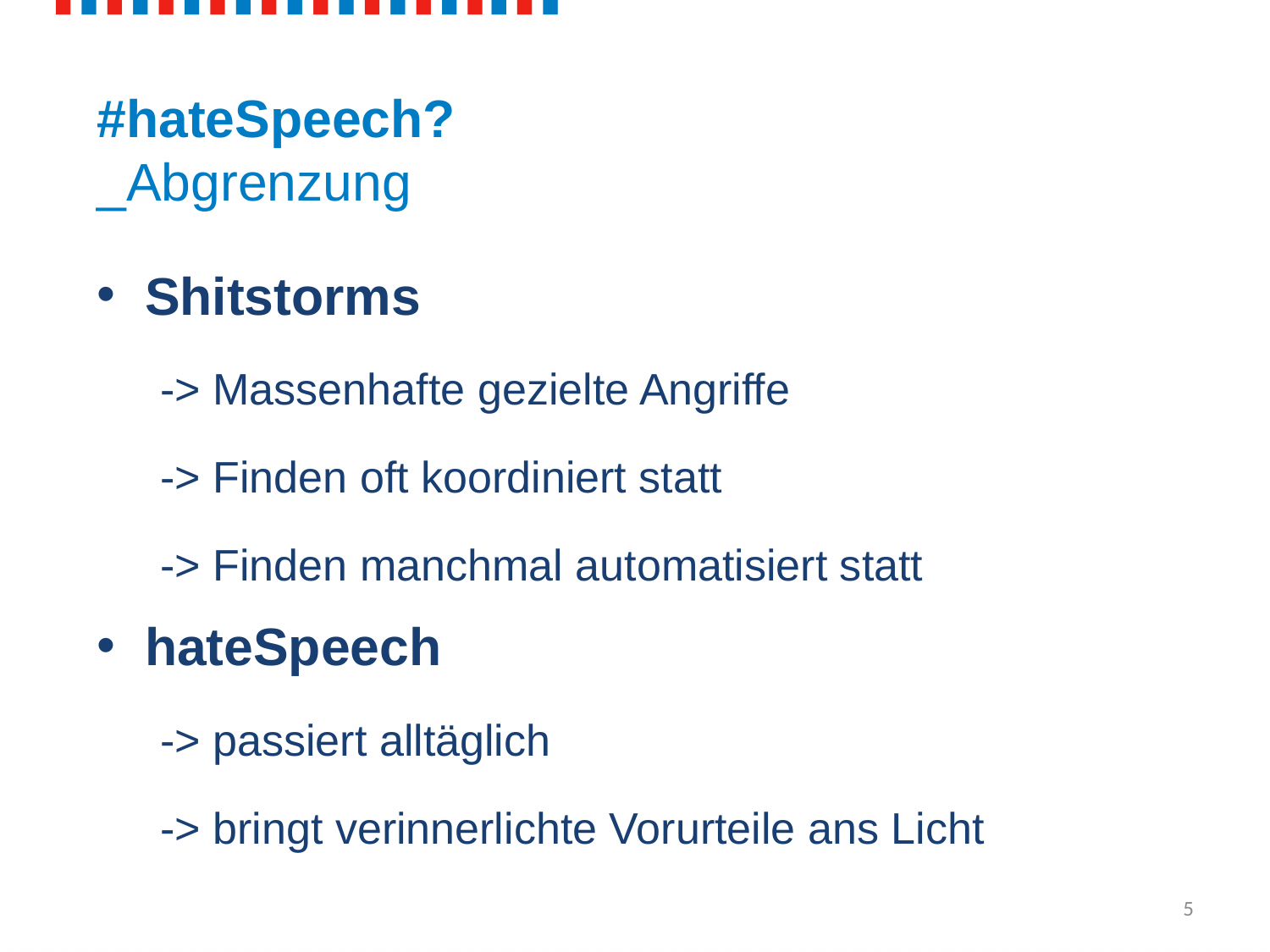

#hateSpeech?
_Abgrenzung
Shitstorms
-> Massenhafte gezielte Angriffe
-> Finden oft koordiniert statt
-> Finden manchmal automatisiert statt
hateSpeech
-> passiert alltäglich
-> bringt verinnerlichte Vorurteile ans Licht
5